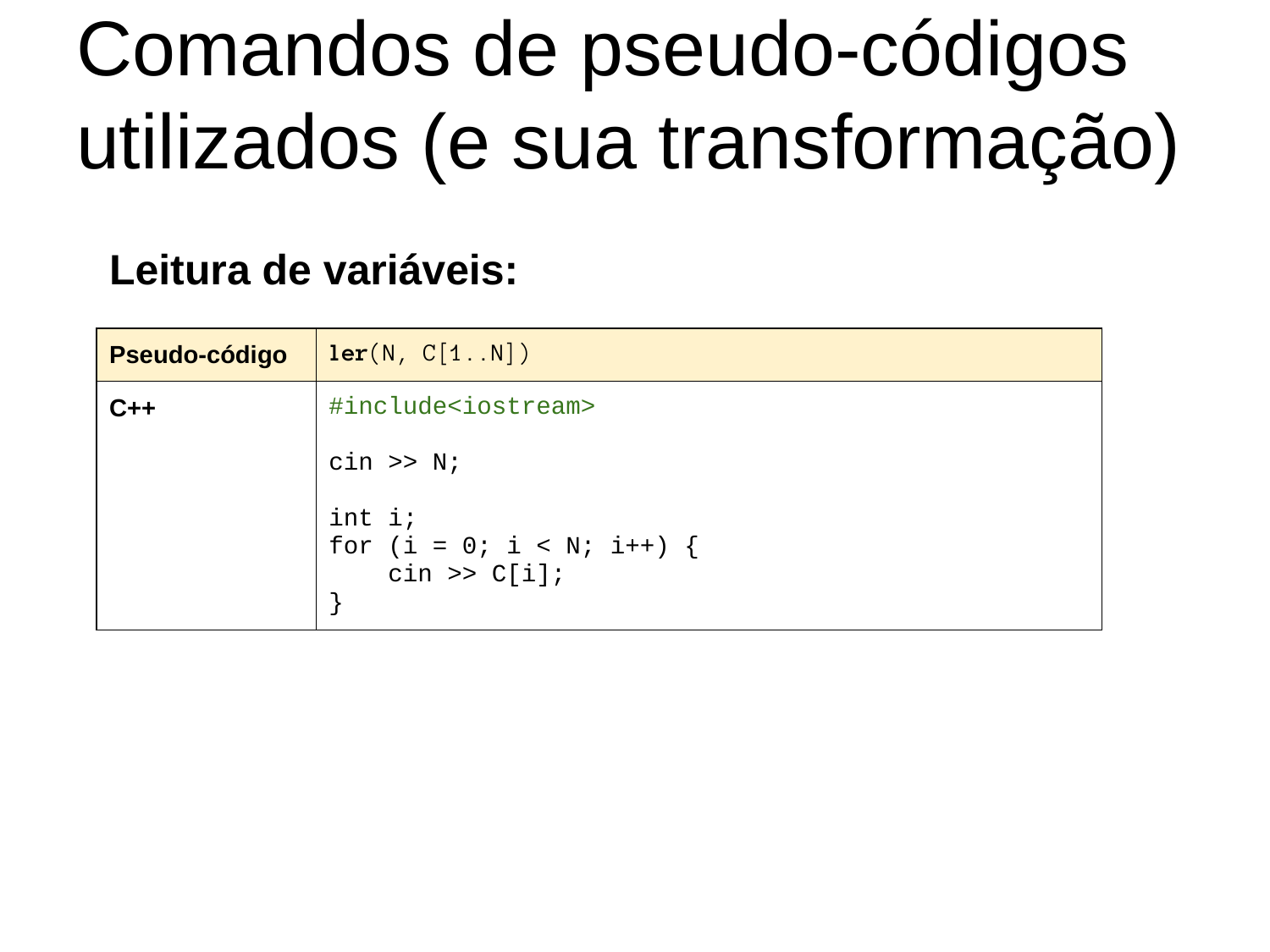

# Comandos de pseudo-códigos utilizados (e sua transformação)
Leitura de variáveis:

| Pseudo-código | ler(N, C[1..N]) |
| --- | --- |
| C++ | #include<iostream> cin >> N; int i; for (i = 0; i < N; i++) { cin >> C[i]; } |